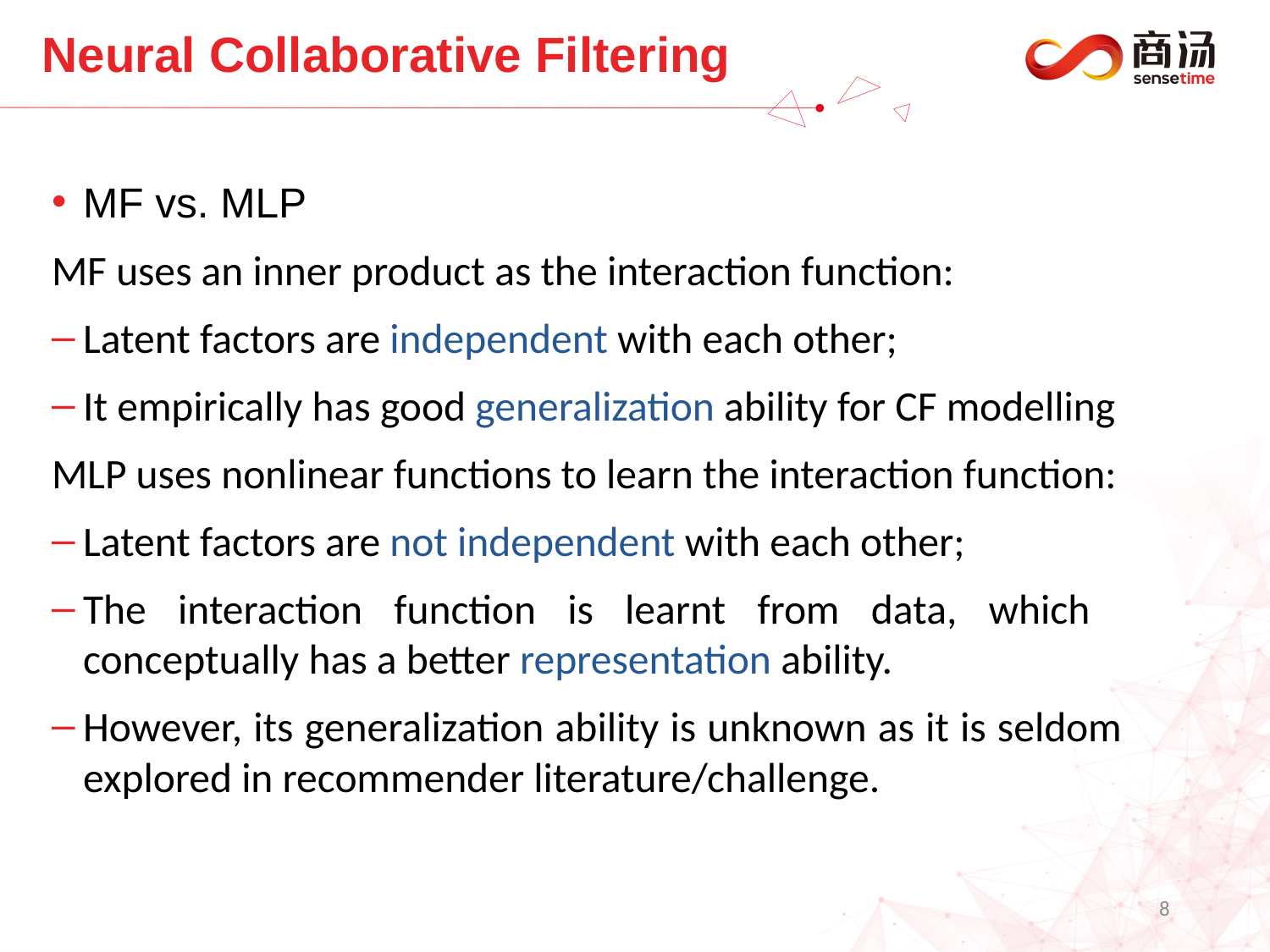

# Neural Collaborative Filtering
MF vs. MLP
MF uses an inner product as the interaction function:
Latent factors are independent with each other;
It empirically has good generalization ability for CF modelling
MLP uses nonlinear functions to learn the interaction function:
Latent factors are not independent with each other;
The interaction function is learnt from data, which  conceptually has a better representation ability.
However, its generalization ability is unknown as it is seldom explored in recommender literature/challenge.

8